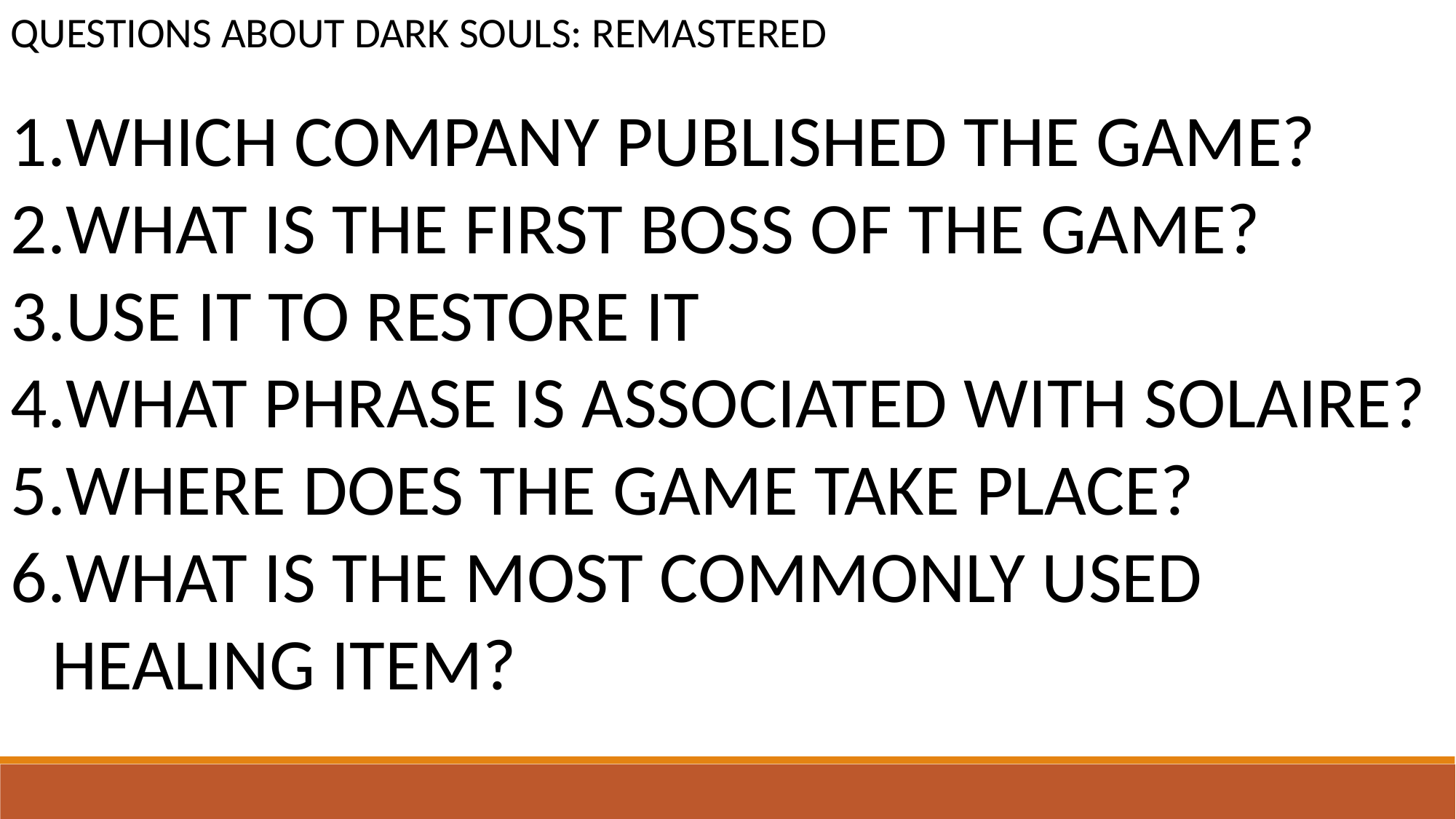

QUESTIONS ABOUT DARK SOULS: REMASTERED
WHICH COMPANY PUBLISHED THE GAME?
WHAT IS THE FIRST BOSS OF THE GAME?
USE IT TO RESTORE IT
WHAT PHRASE IS ASSOCIATED WITH SOLAIRE?
WHERE DOES THE GAME TAKE PLACE?
WHAT IS THE MOST COMMONLY USED HEALING ITEM?